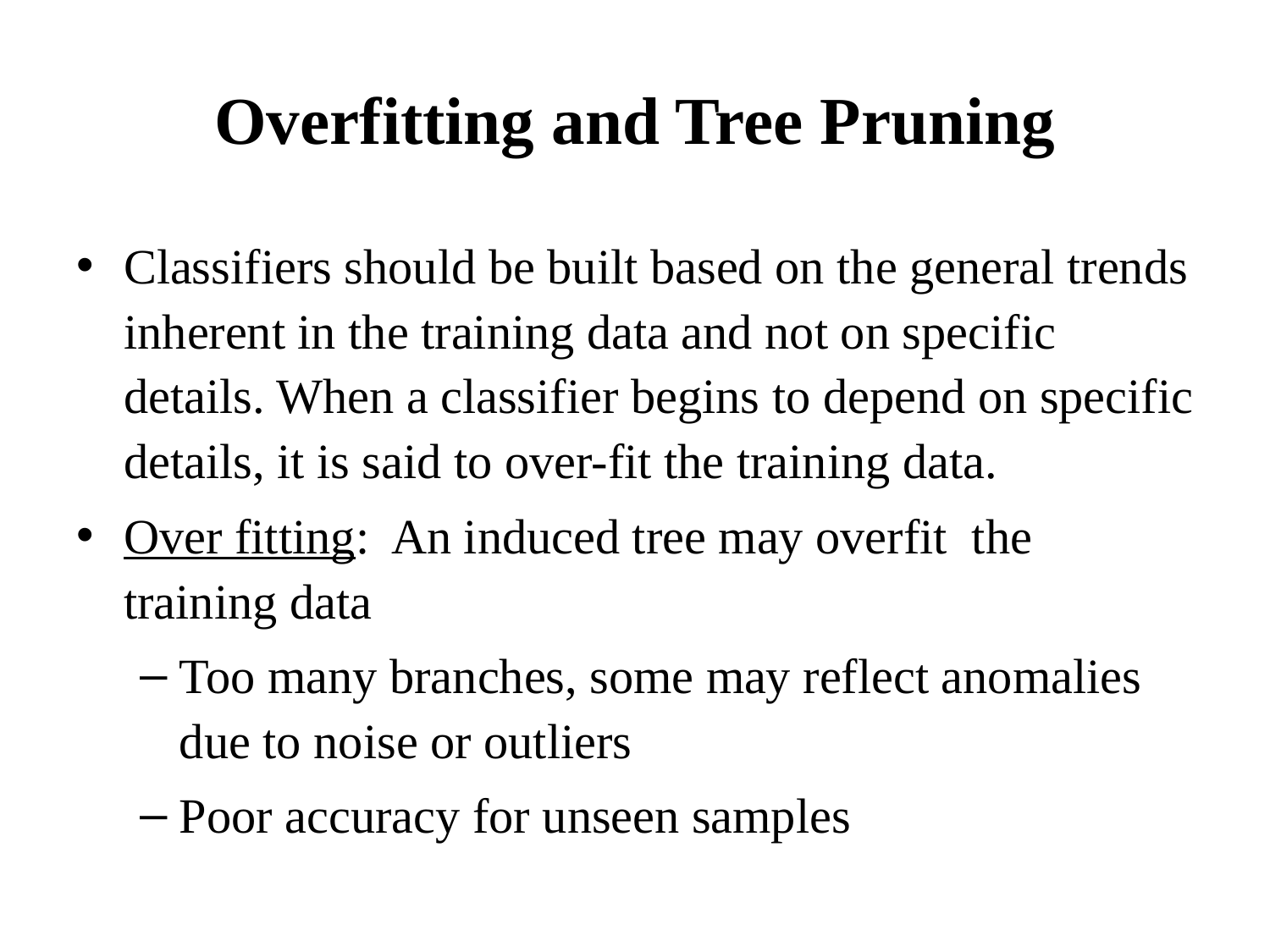

# Overfitting and Tree Pruning
Classifiers should be built based on the general trends inherent in the training data and not on specific details. When a classifier begins to depend on specific details, it is said to over-fit the training data.
Over fitting:  An induced tree may overfit  the training data
Too many branches, some may reflect anomalies due to noise or outliers
Poor accuracy for unseen samples